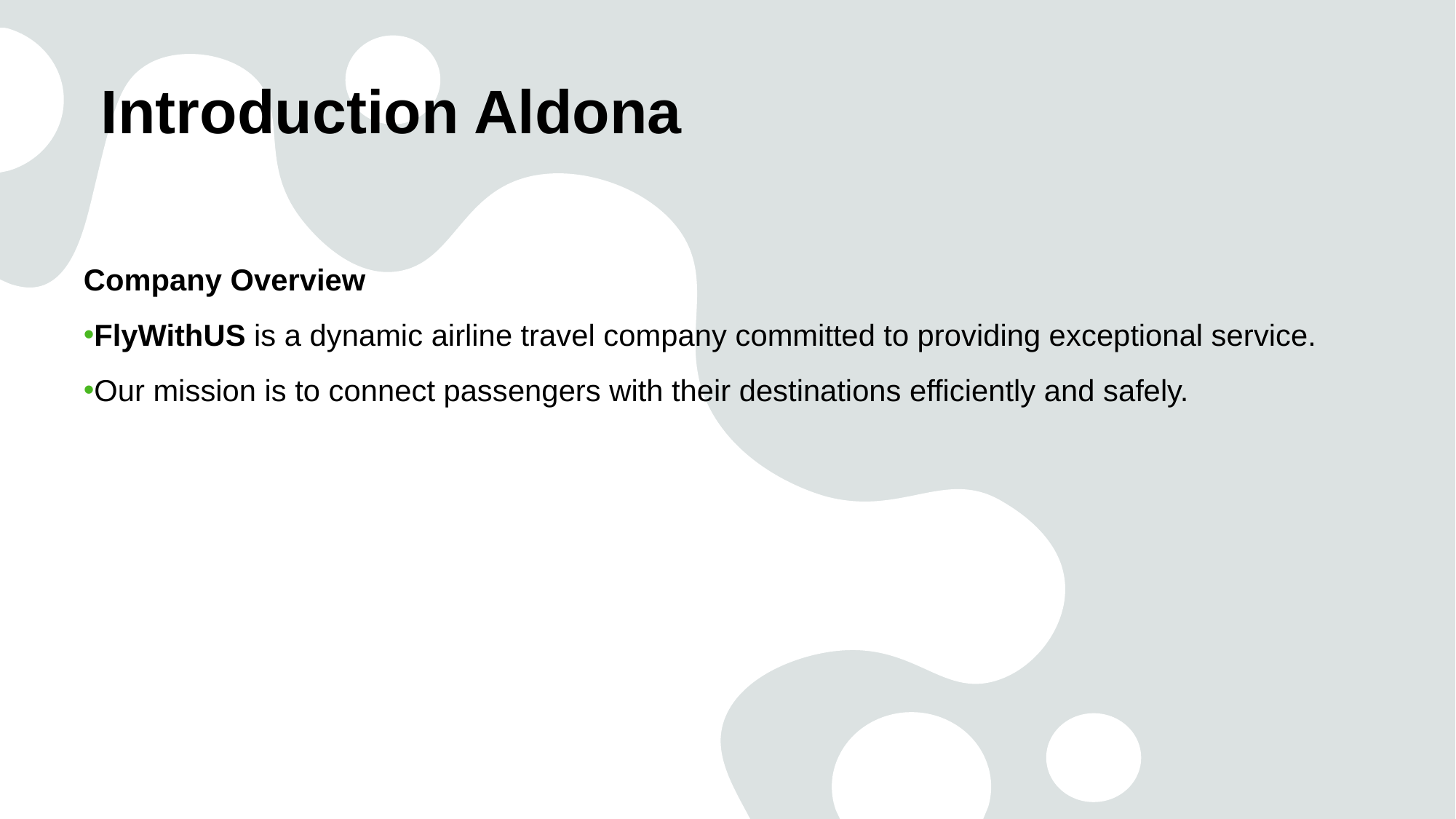

# Introduction Aldona
Company Overview
FlyWithUS is a dynamic airline travel company committed to providing exceptional service.
Our mission is to connect passengers with their destinations efficiently and safely.